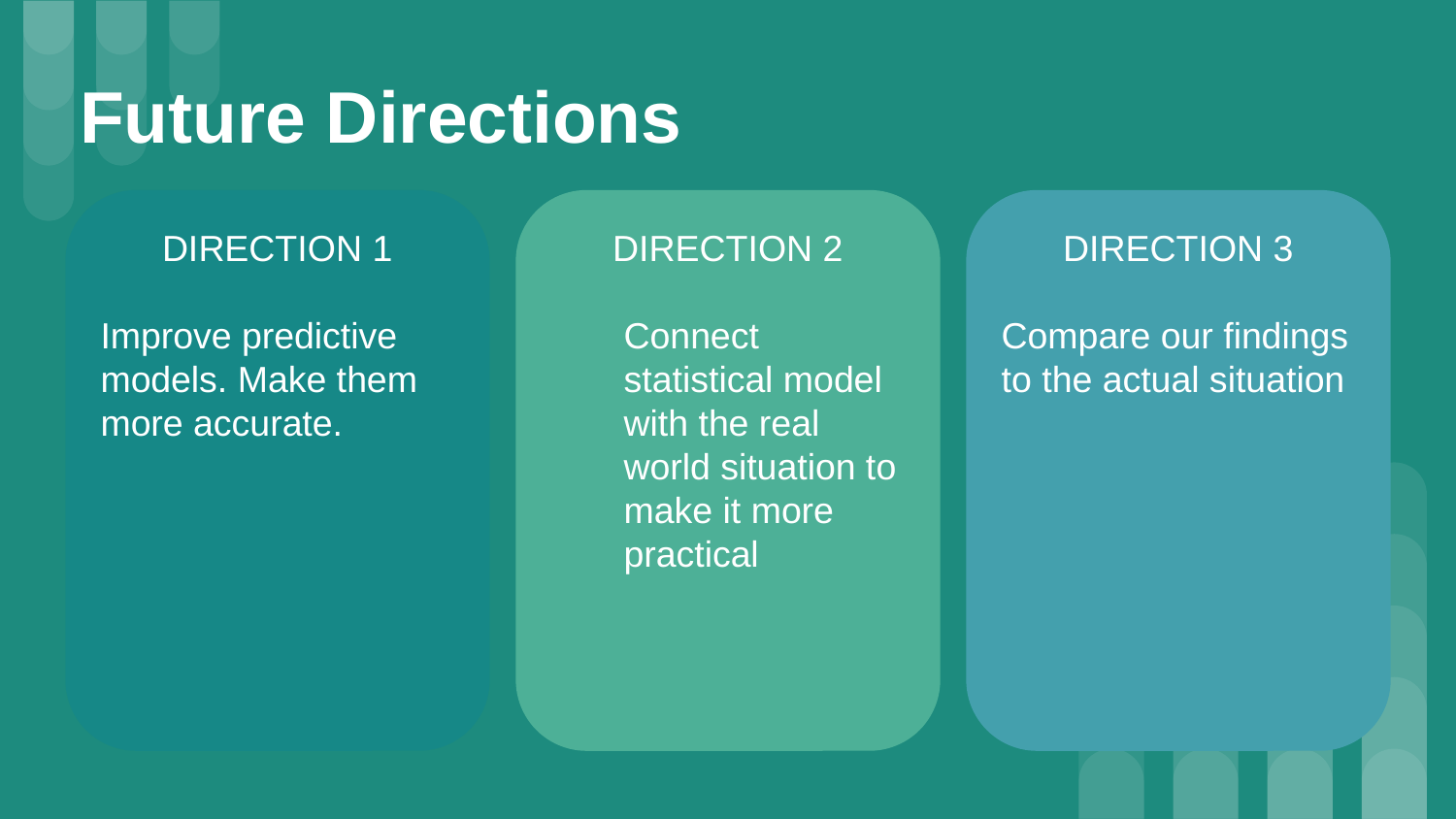

Future Directions
DIRECTION 1

Improve predictive models. Make them more accurate.

DIRECTION 2

Connect statistical model with the real world situation to make it more practical
DIRECTION 3

Compare our findings to the actual situation